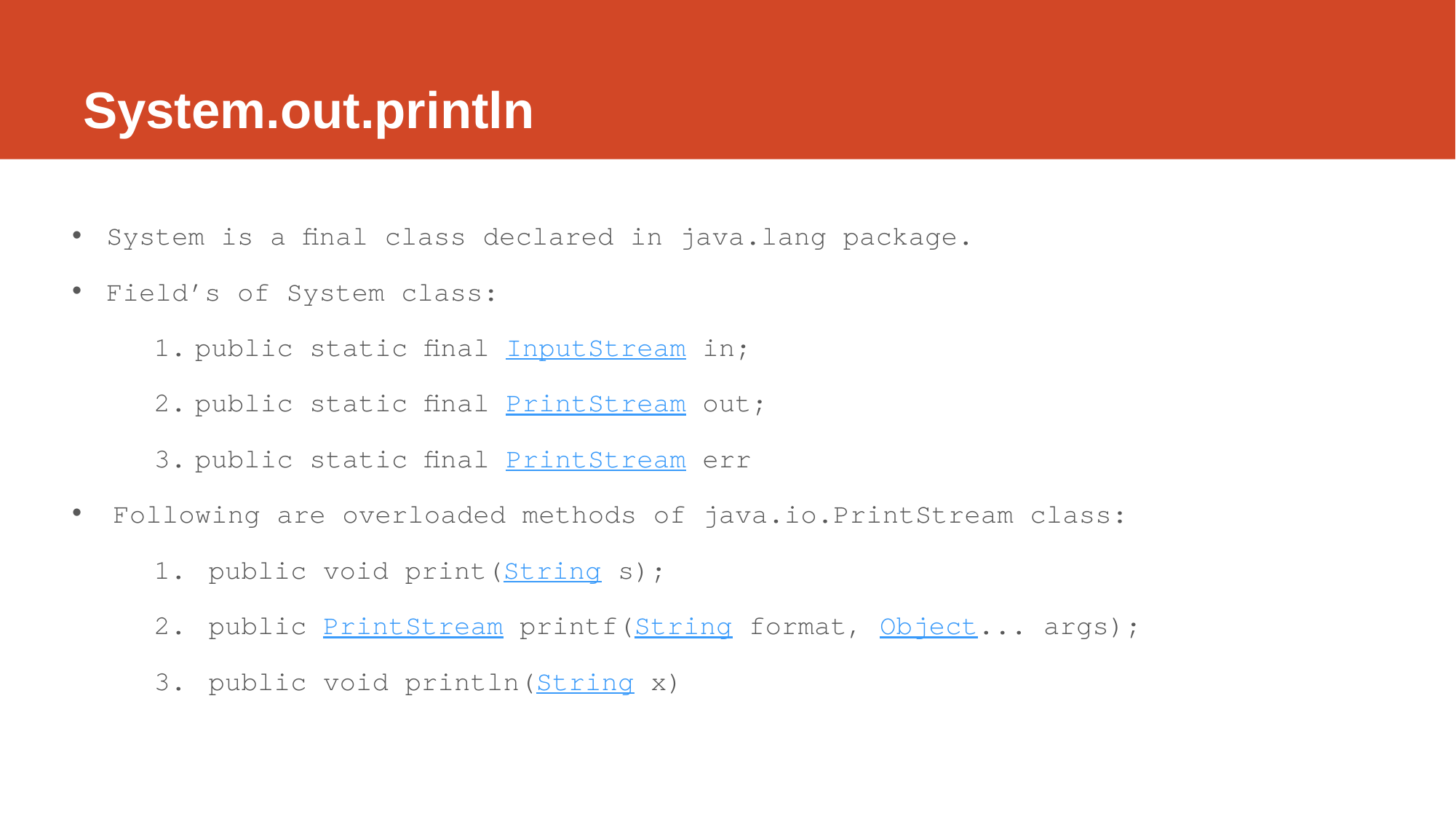

# System.out.println
System is a final class declared in java.lang package.
Field’s of System class:
public static final InputStream in;
public static final PrintStream out;
public static final PrintStream err
Following are overloaded methods of java.io.PrintStream class:
public void print(String s);
public PrintStream printf(String format, Object... args);
public void println(String x)